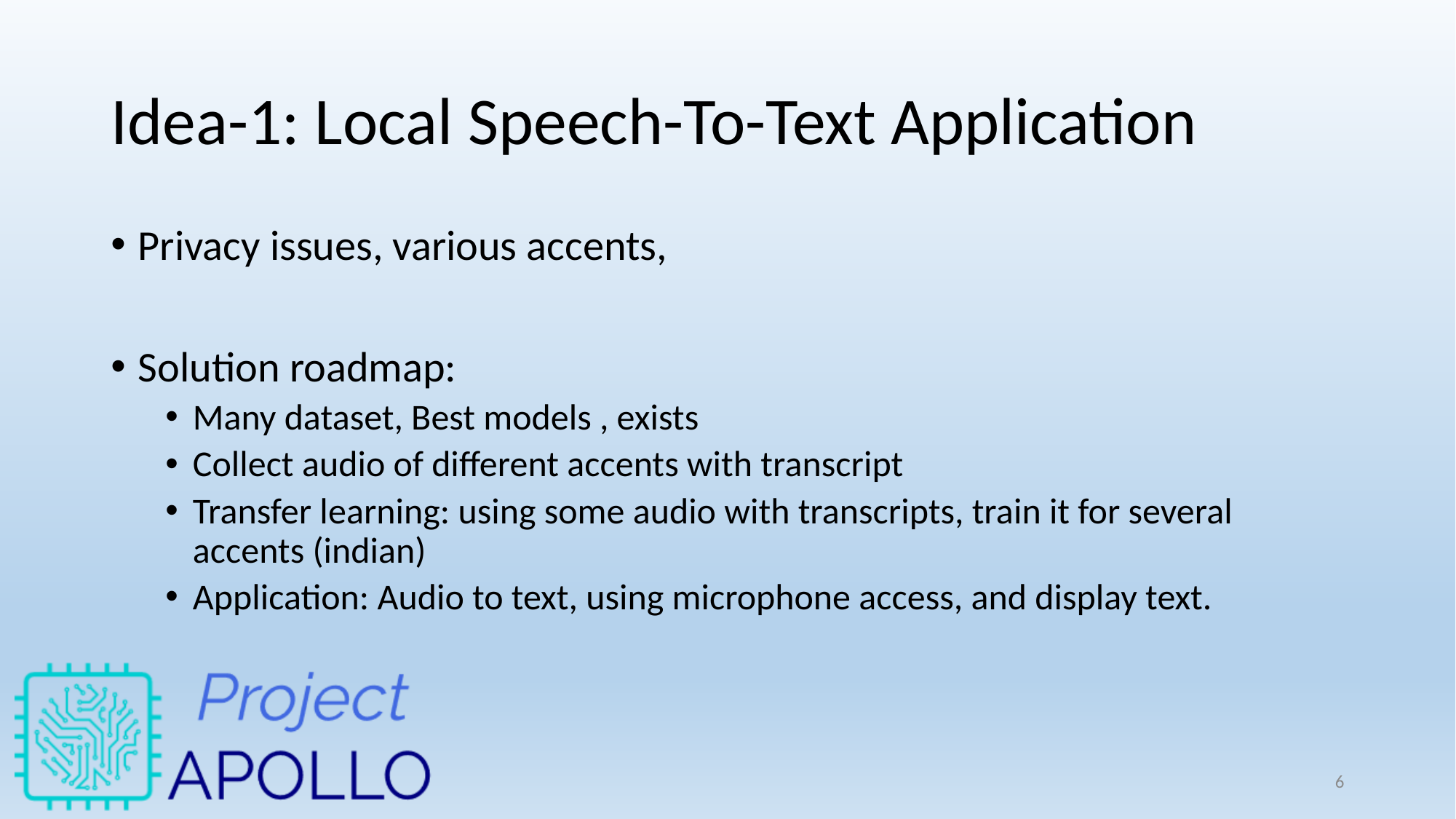

# Idea-1: Local Speech-To-Text Application
Privacy issues, various accents,

Solution roadmap:
Many dataset, Best models , exists
Collect audio of different accents with transcript
Transfer learning: using some audio with transcripts, train it for several accents (indian)
Application: Audio to text, using microphone access, and display text.
6